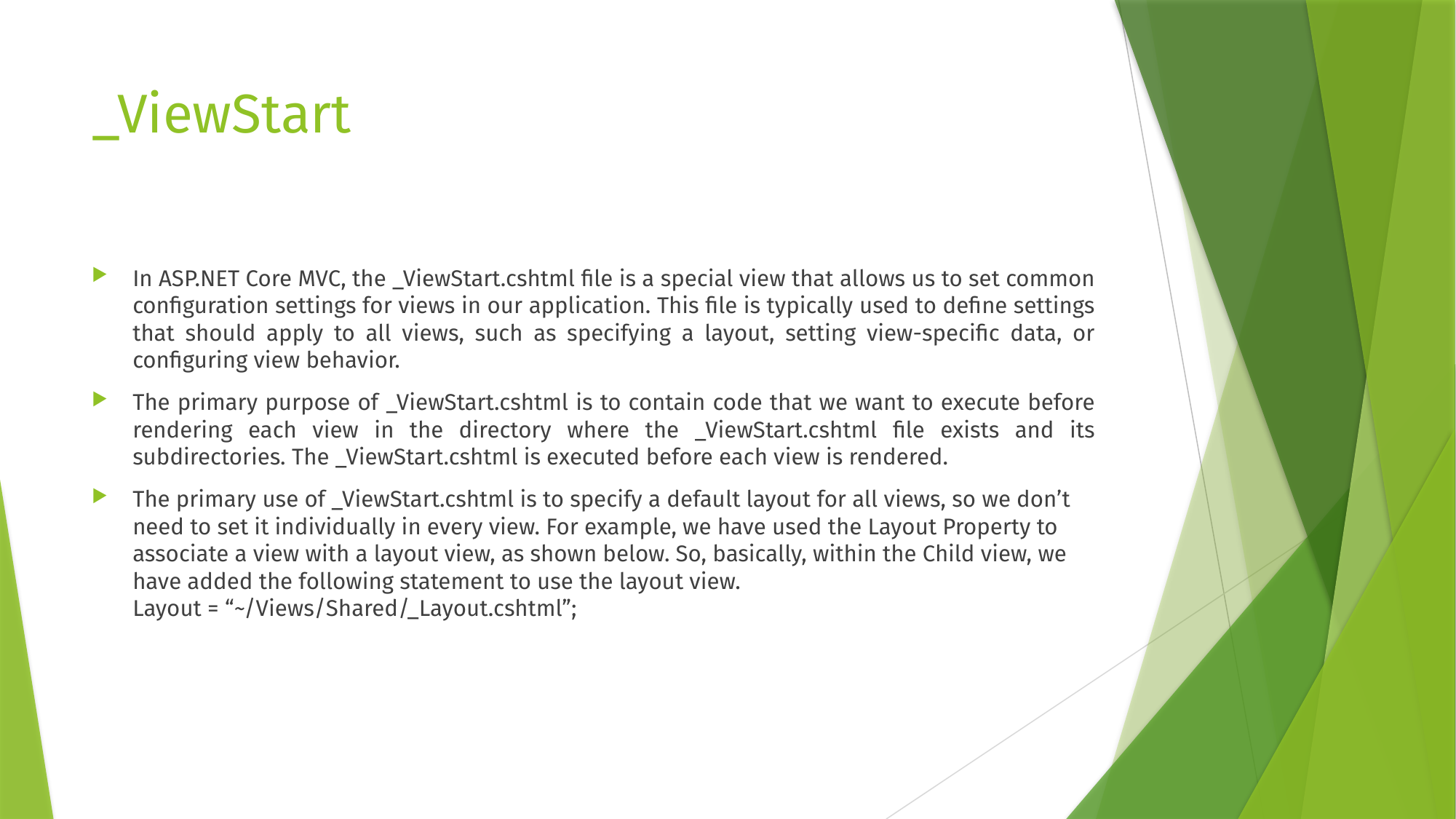

# _ViewStart
In ASP.NET Core MVC, the _ViewStart.cshtml file is a special view that allows us to set common configuration settings for views in our application. This file is typically used to define settings that should apply to all views, such as specifying a layout, setting view-specific data, or configuring view behavior.
The primary purpose of _ViewStart.cshtml is to contain code that we want to execute before rendering each view in the directory where the _ViewStart.cshtml file exists and its subdirectories. The _ViewStart.cshtml is executed before each view is rendered.
The primary use of _ViewStart.cshtml is to specify a default layout for all views, so we don’t need to set it individually in every view. For example, we have used the Layout Property to associate a view with a layout view, as shown below. So, basically, within the Child view, we have added the following statement to use the layout view.
Layout = “~/Views/Shared/_Layout.cshtml”;